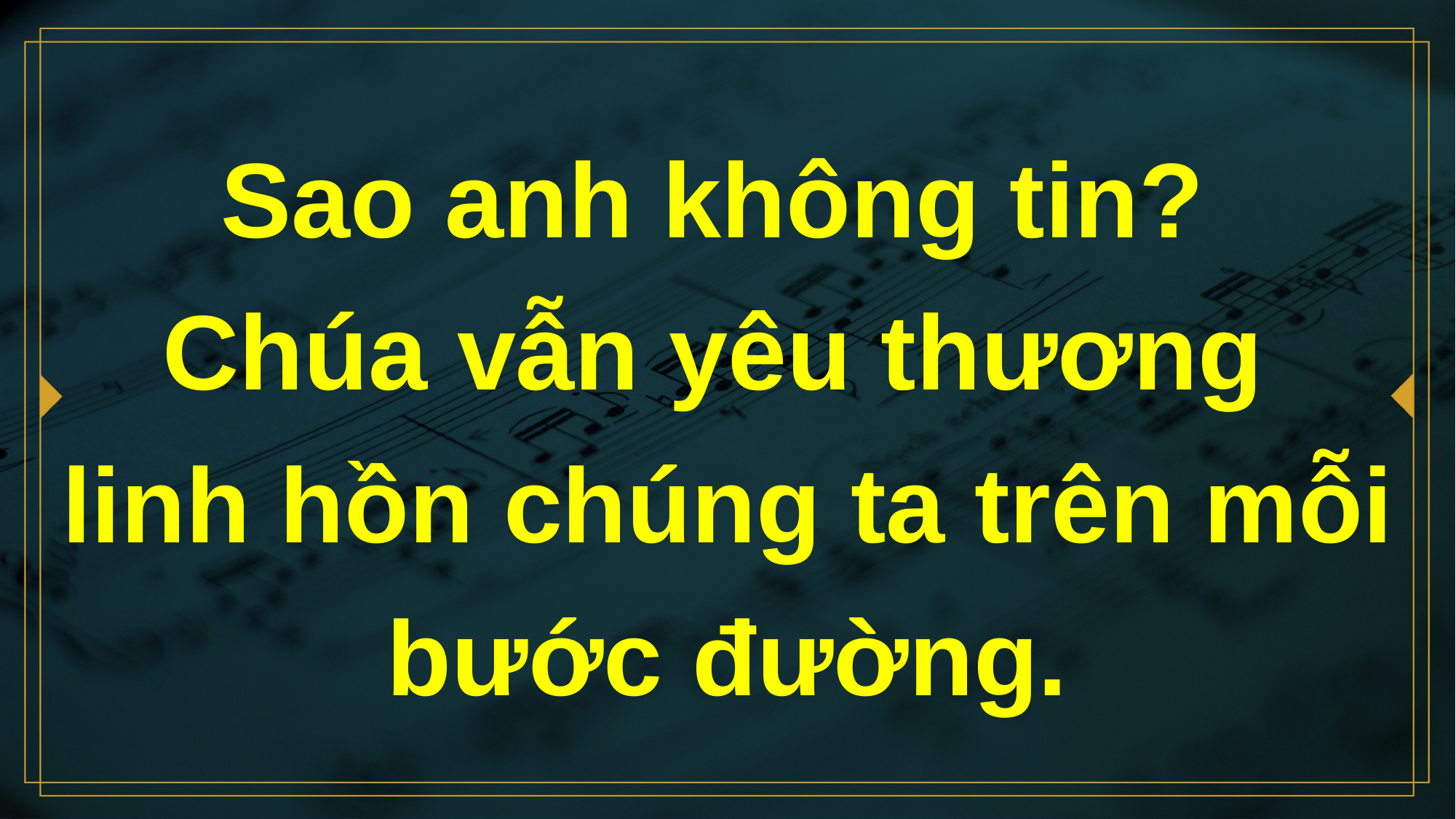

# Sao anh không tin? Chúa vẫn yêu thương linh hồn chúng ta trên mỗi bước đường.